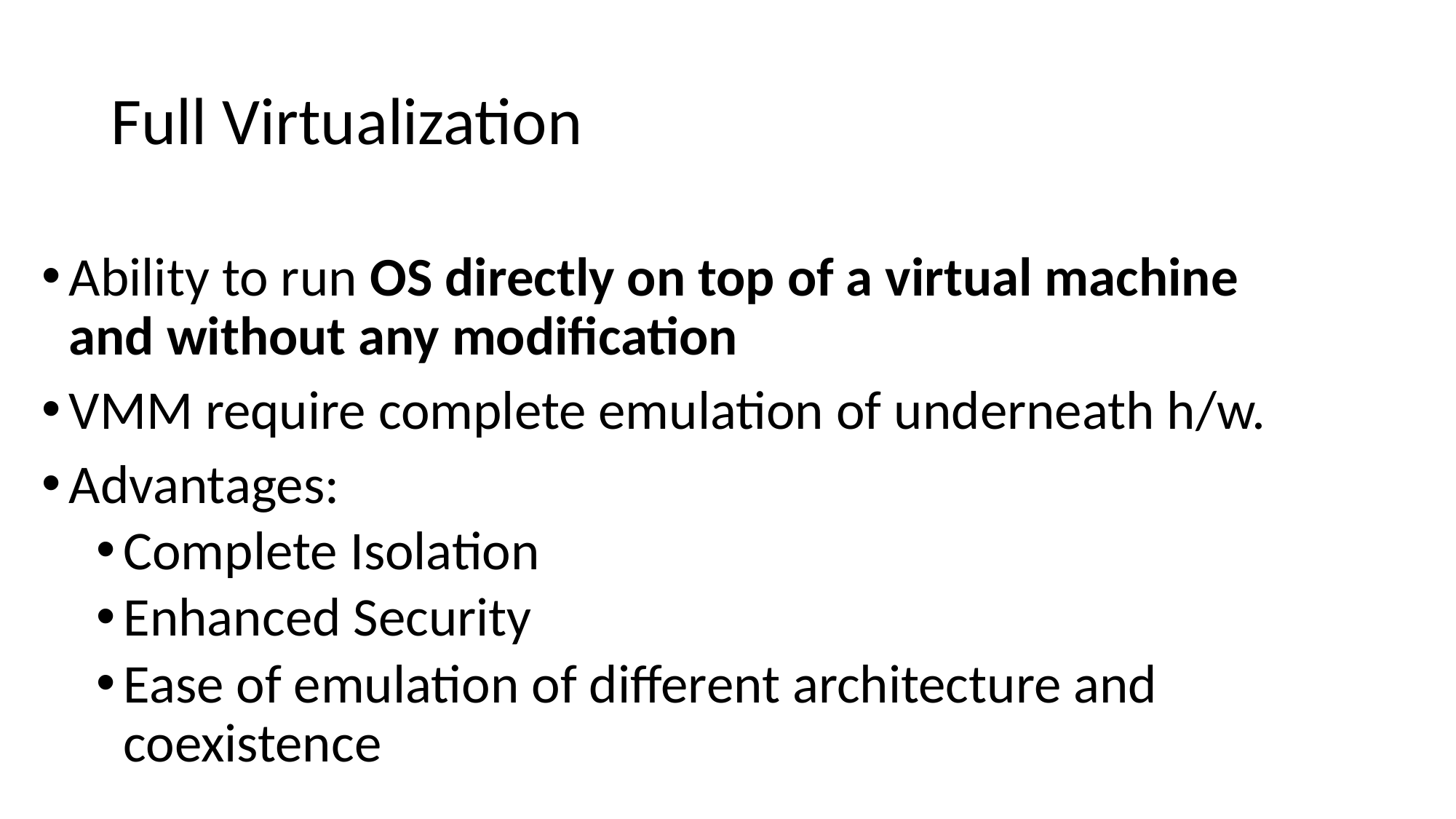

# Full Virtualization
Ability to run OS directly on top of a virtual machine and without any modification
VMM require complete emulation of underneath h/w.
Advantages:
Complete Isolation
Enhanced Security
Ease of emulation of different architecture and coexistence